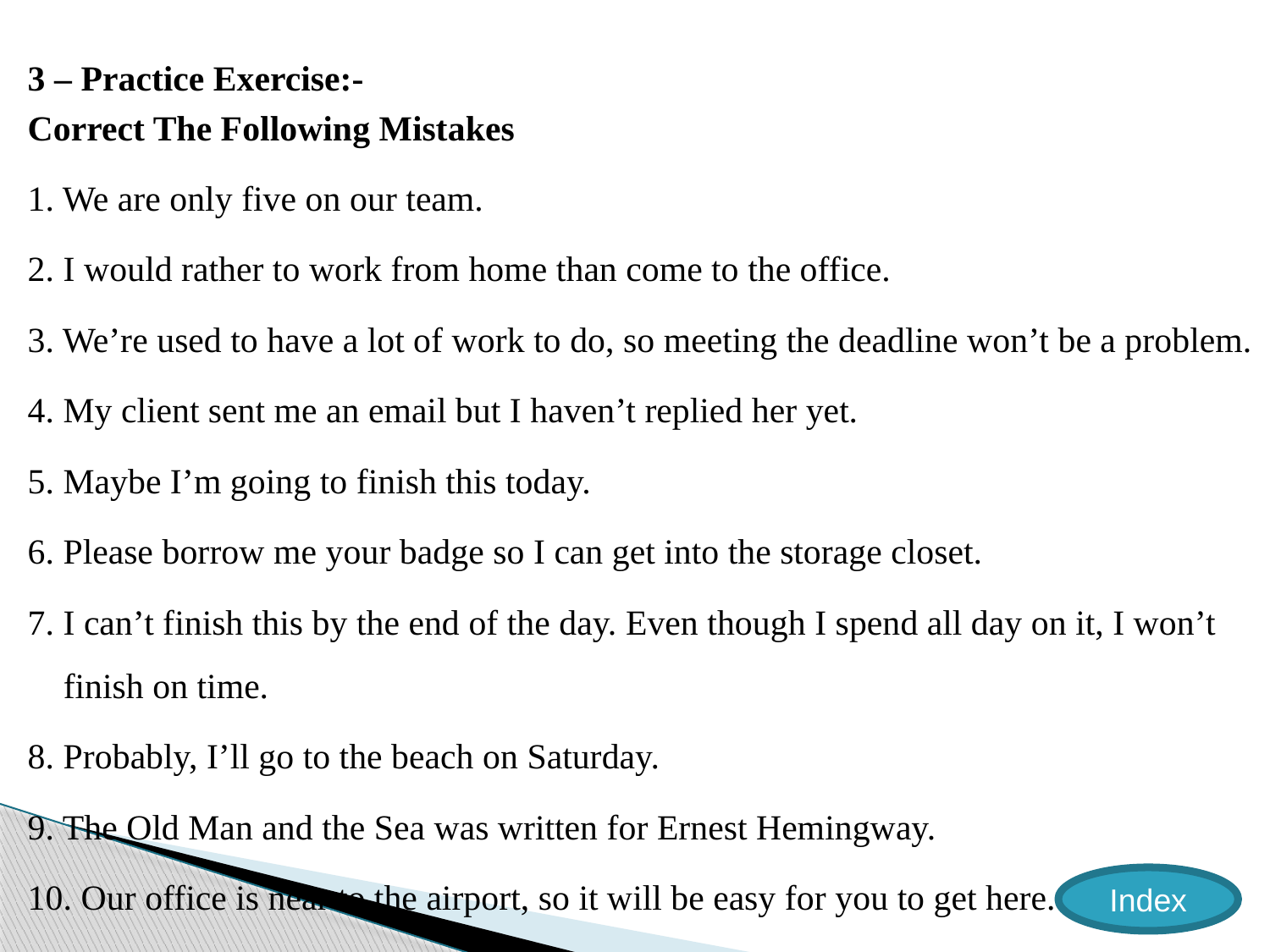

3 – Practice Exercise:-
Correct The Following Mistakes
1. We are only five on our team.
2. I would rather to work from home than come to the office.
3. We’re used to have a lot of work to do, so meeting the deadline won’t be a problem.
4. My client sent me an email but I haven’t replied her yet.
5. Maybe I’m going to finish this today.
6. Please borrow me your badge so I can get into the storage closet.
7. I can’t finish this by the end of the day. Even though I spend all day on it, I won’t finish on time.
8. Probably, I’ll go to the beach on Saturday.
9. The Old Man and the Sea was written for Ernest Hemingway.
10. Our office is near to the airport, so it will be easy for you to get here.

Index